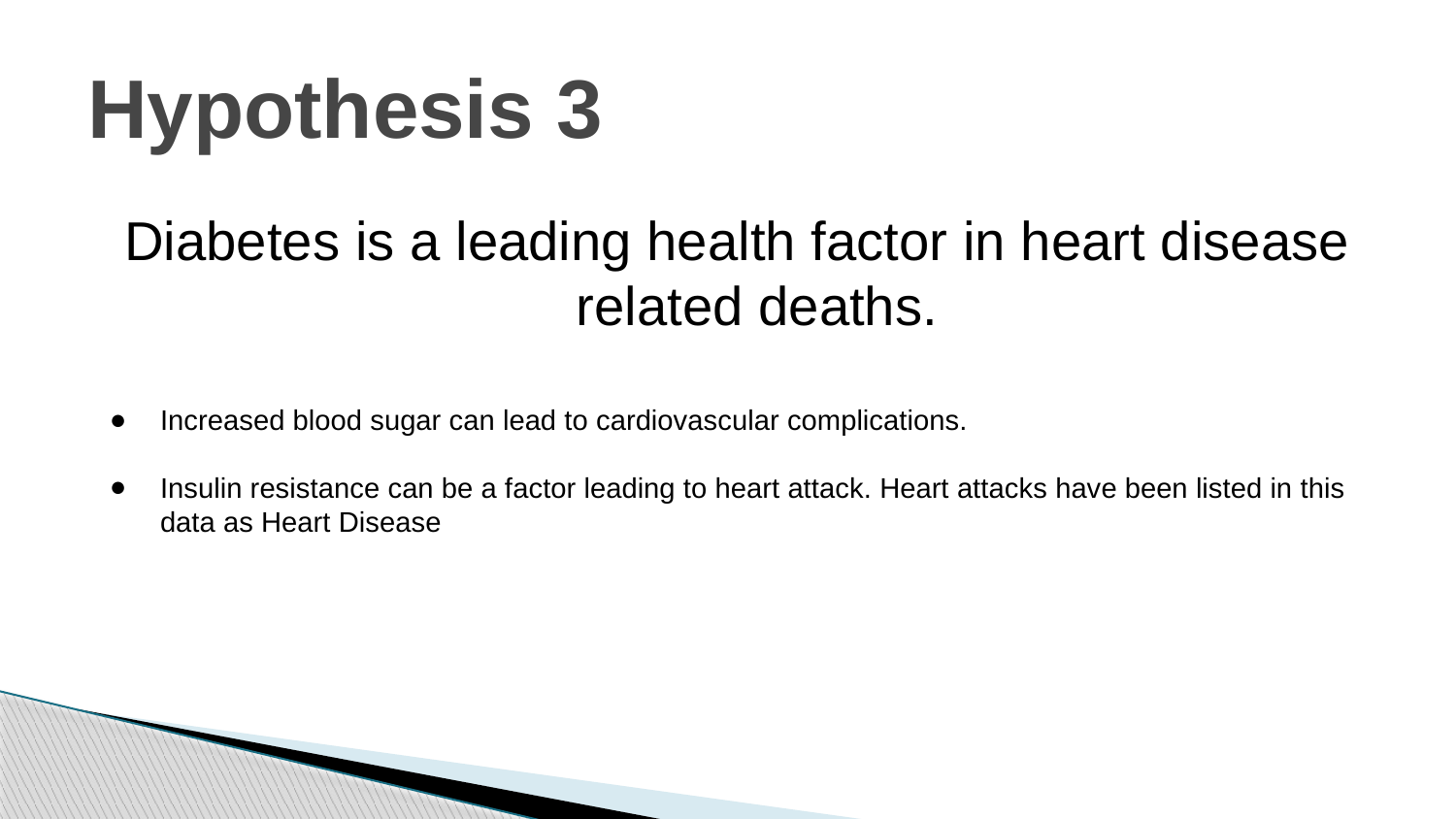

# Hypothesis 3
Diabetes is a leading health factor in heart disease related deaths.

Increased blood sugar can lead to cardiovascular complications.

Insulin resistance can be a factor leading to heart attack. Heart attacks have been listed in this data as Heart Disease